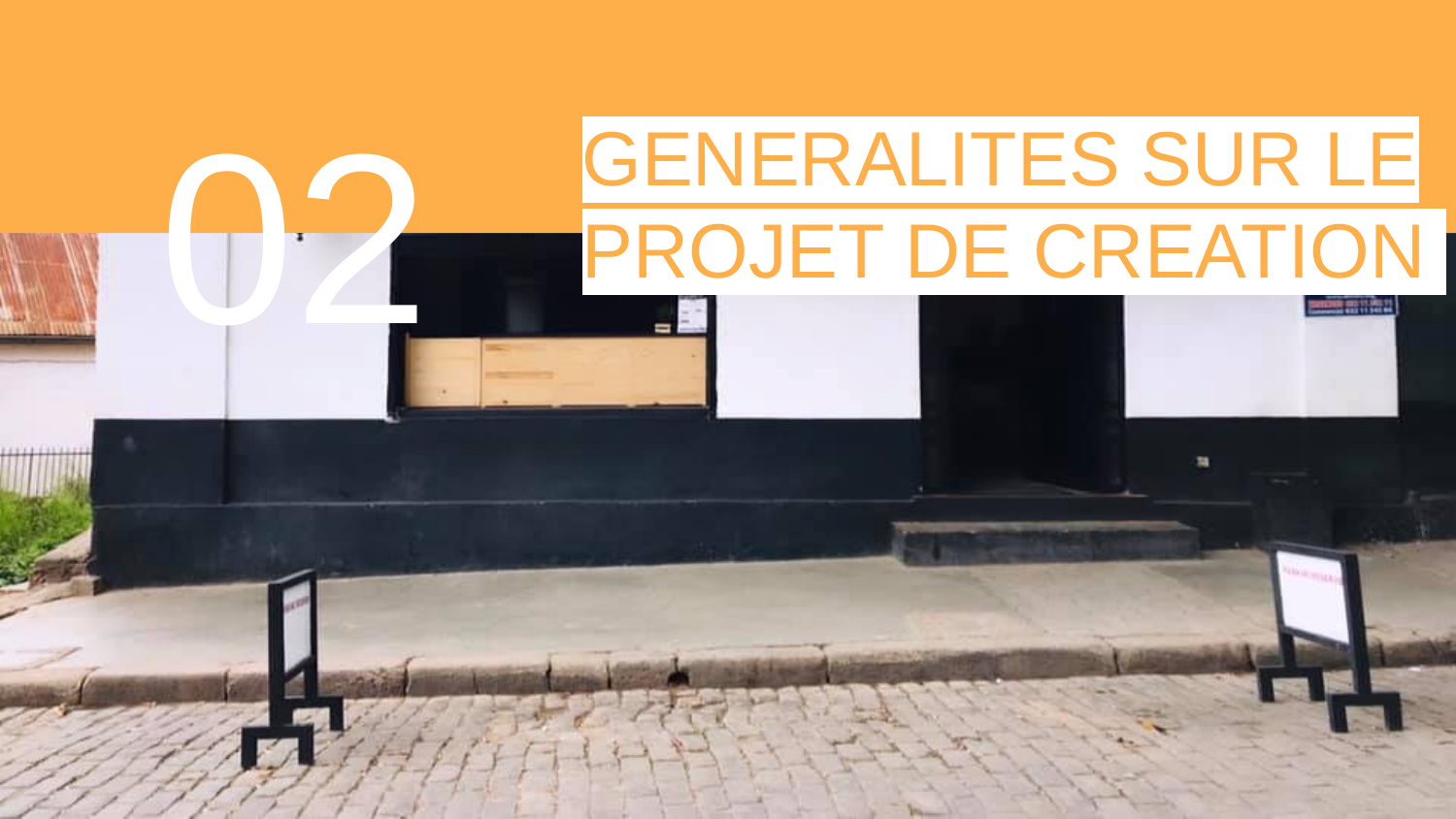

02
# GENERALITES SUR LE PROJET DE CREATION